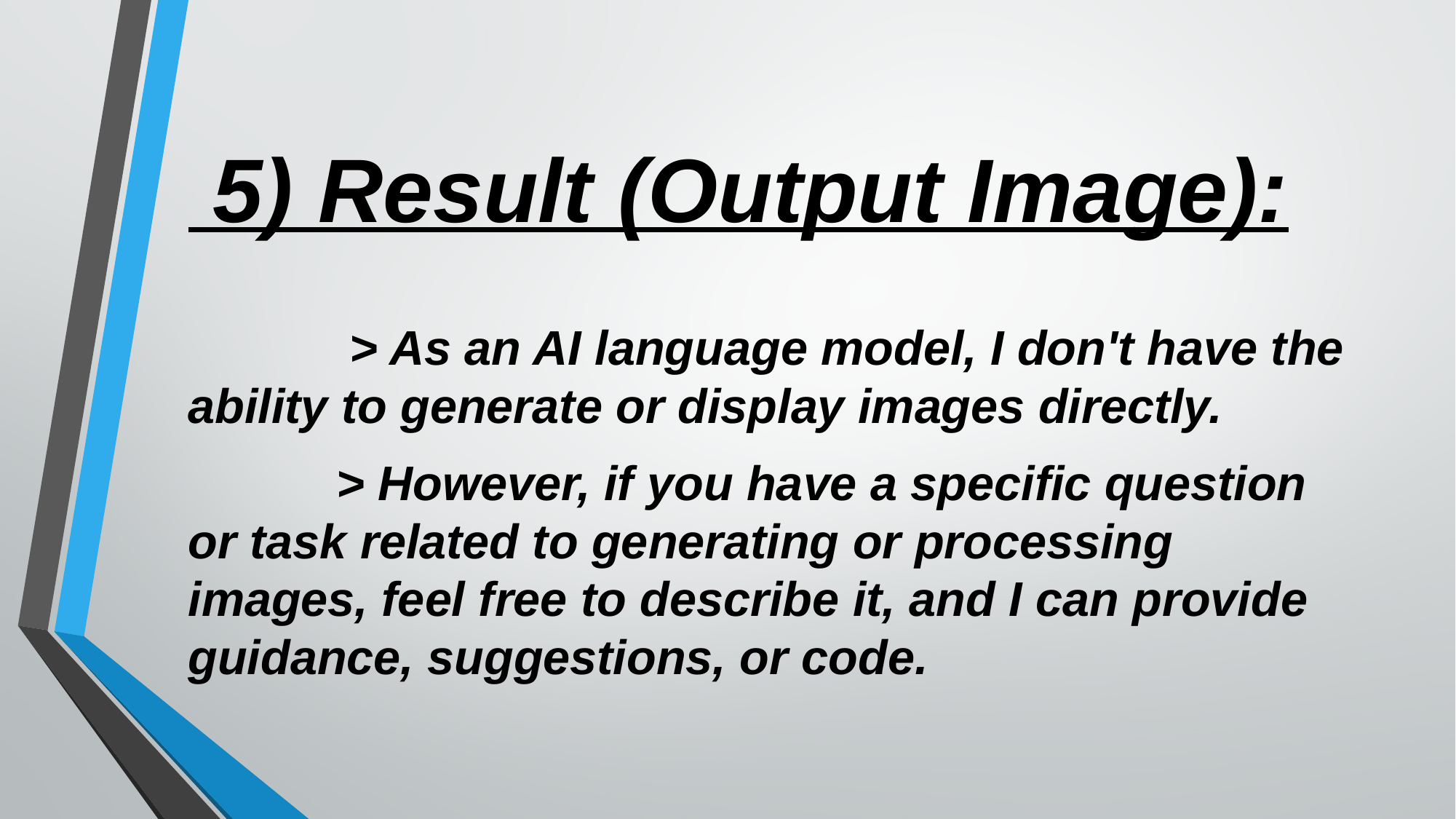

# 5) Result (Output Image):
            > As an AI language model, I don't have the ability to generate or display images directly.
           > However, if you have a specific question or task related to generating or processing images, feel free to describe it, and I can provide guidance, suggestions, or code.